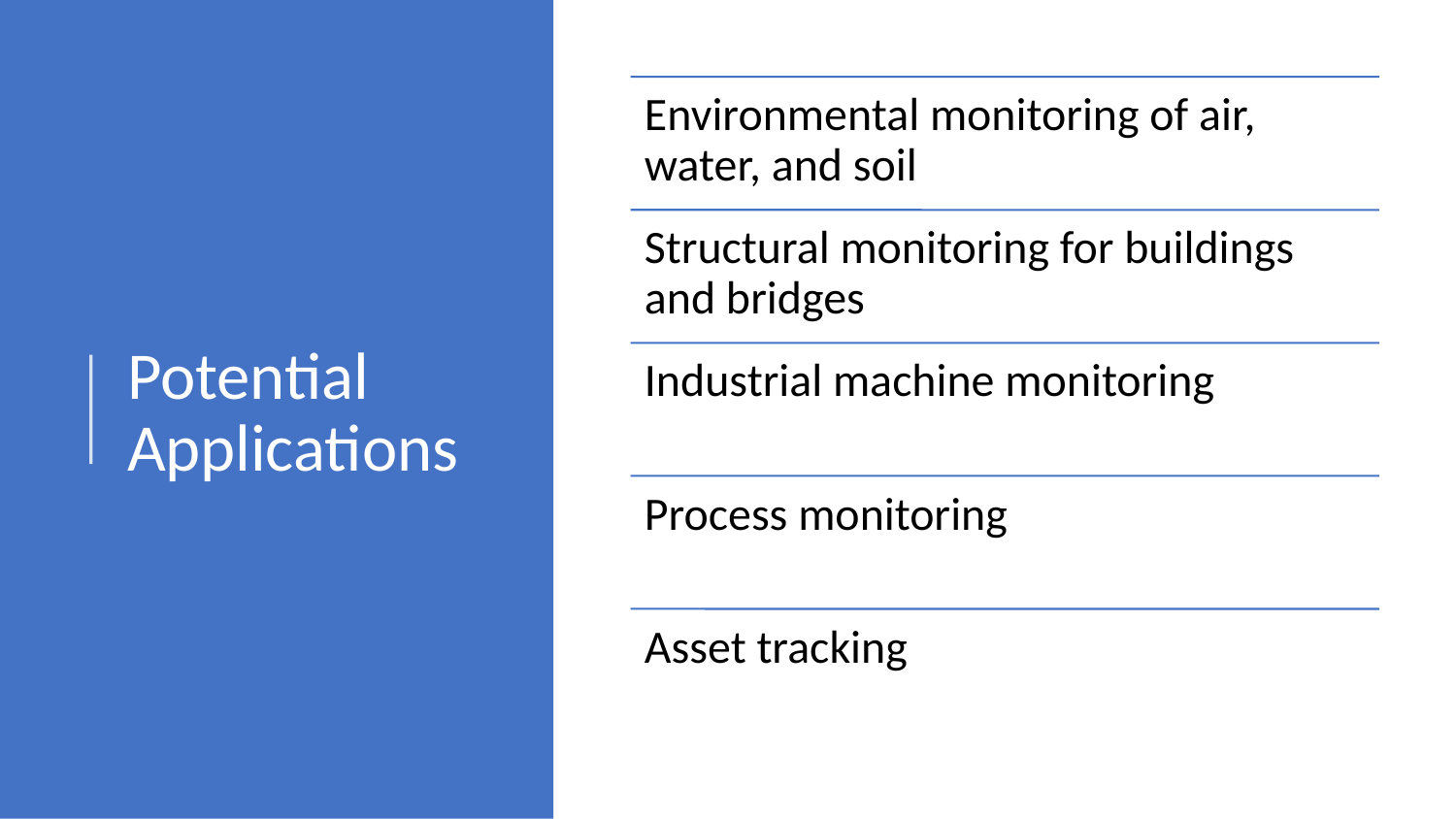

Environmental monitoring of air, water, and soil
Structural monitoring for buildings and bridges
Industrial machine monitoring
Process monitoring
Asset tracking
# Potential Applications